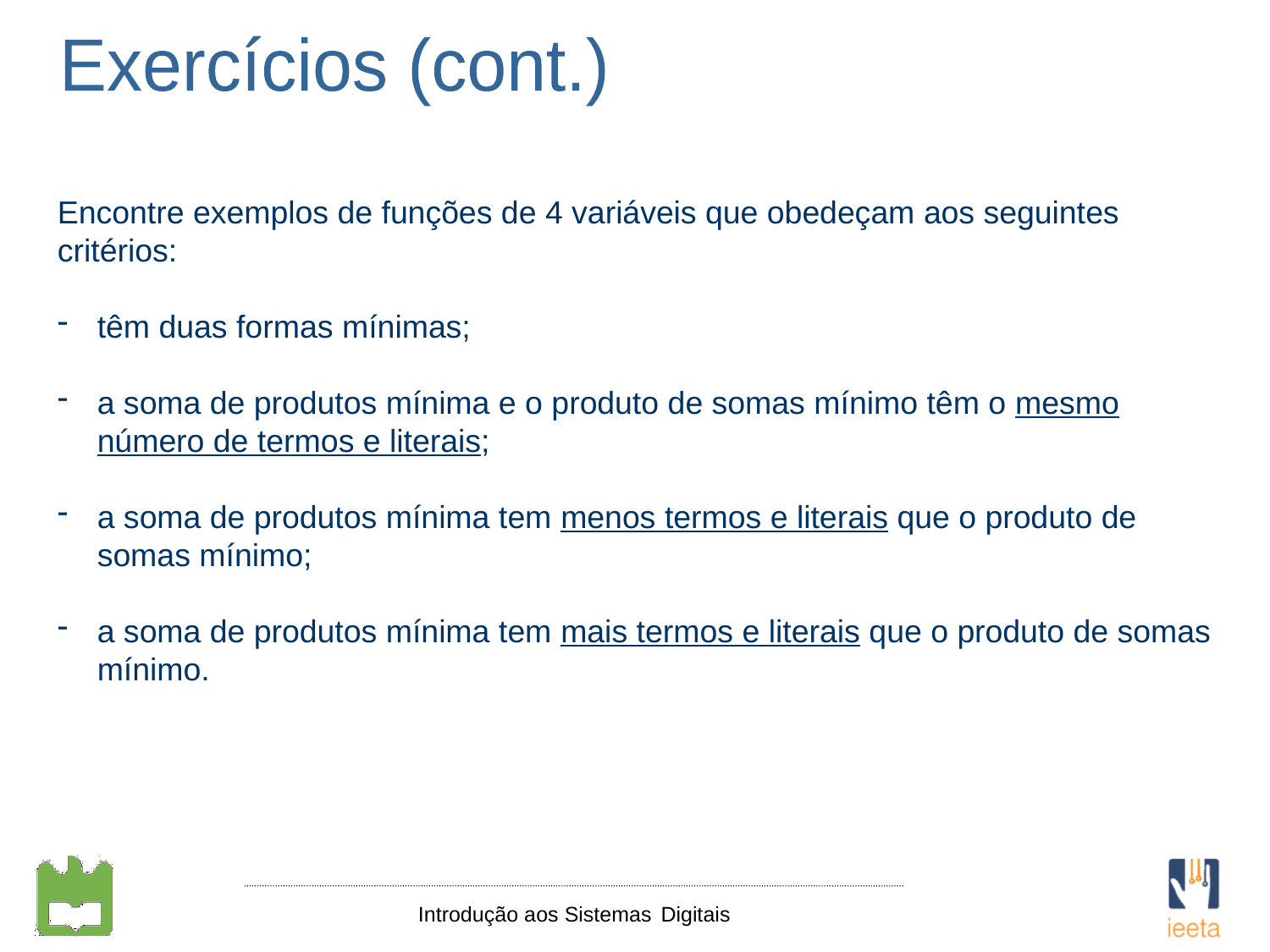

Exercícios (cont.)
Encontre exemplos de funções de 4 variáveis que obedeçam aos seguintes critérios:

têm duas formas mínimas;

a soma de produtos mínima e o produto de somas mínimo têm o mesmo número de termos e literais;

a soma de produtos mínima tem menos termos e literais que o produto de somas mínimo;

a soma de produtos mínima tem mais termos e literais que o produto de somas mínimo.